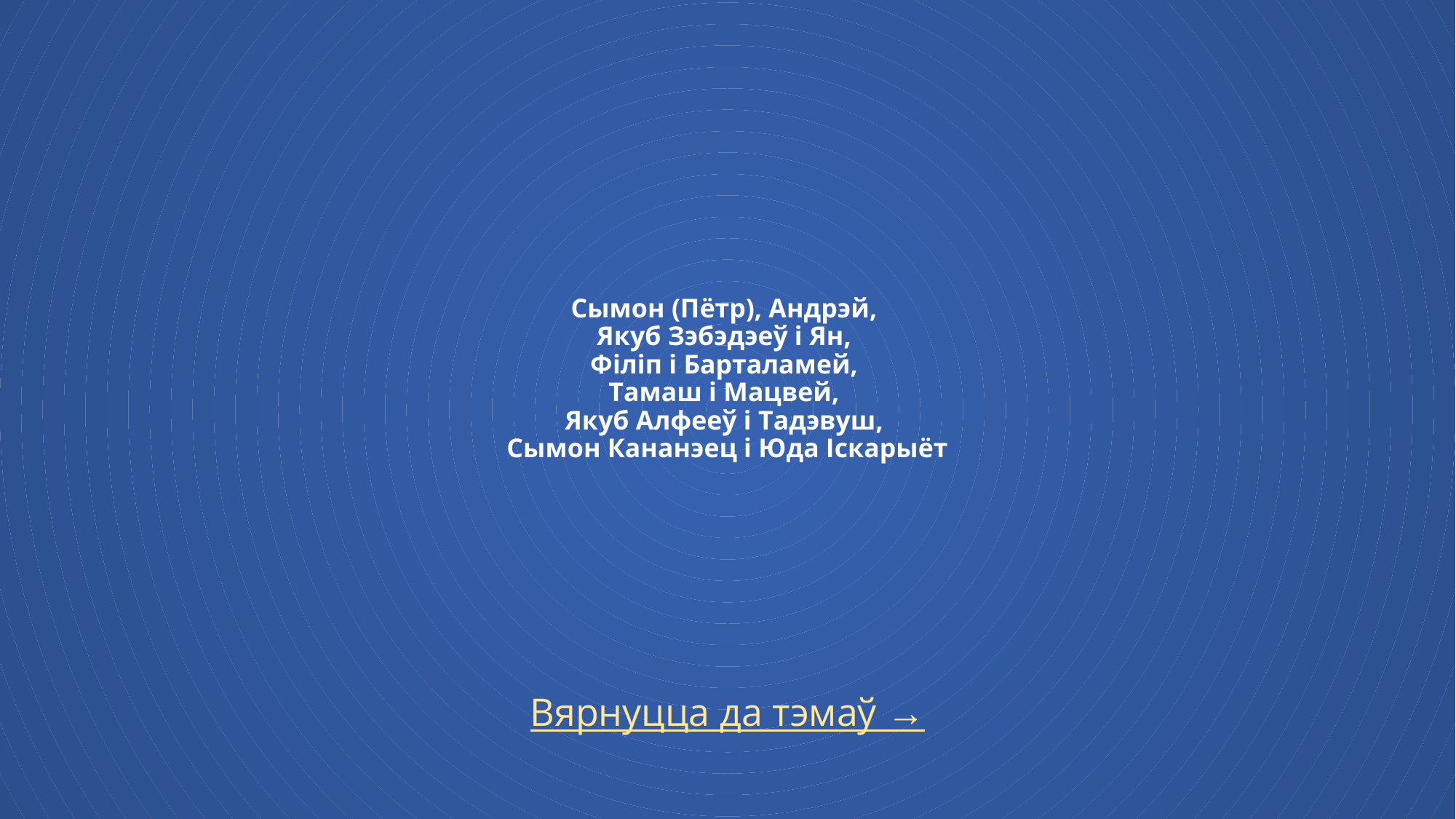

# Сымон (Пётр), Андрэй, Якуб Зэбэдэеў і Ян, Філіп і Барталамей, Тамаш і Мацвей, Якуб Алфееў і Тадэвуш, Сымон Кананэец і Юда Іскарыёт
Вярнуцца да тэмаў →